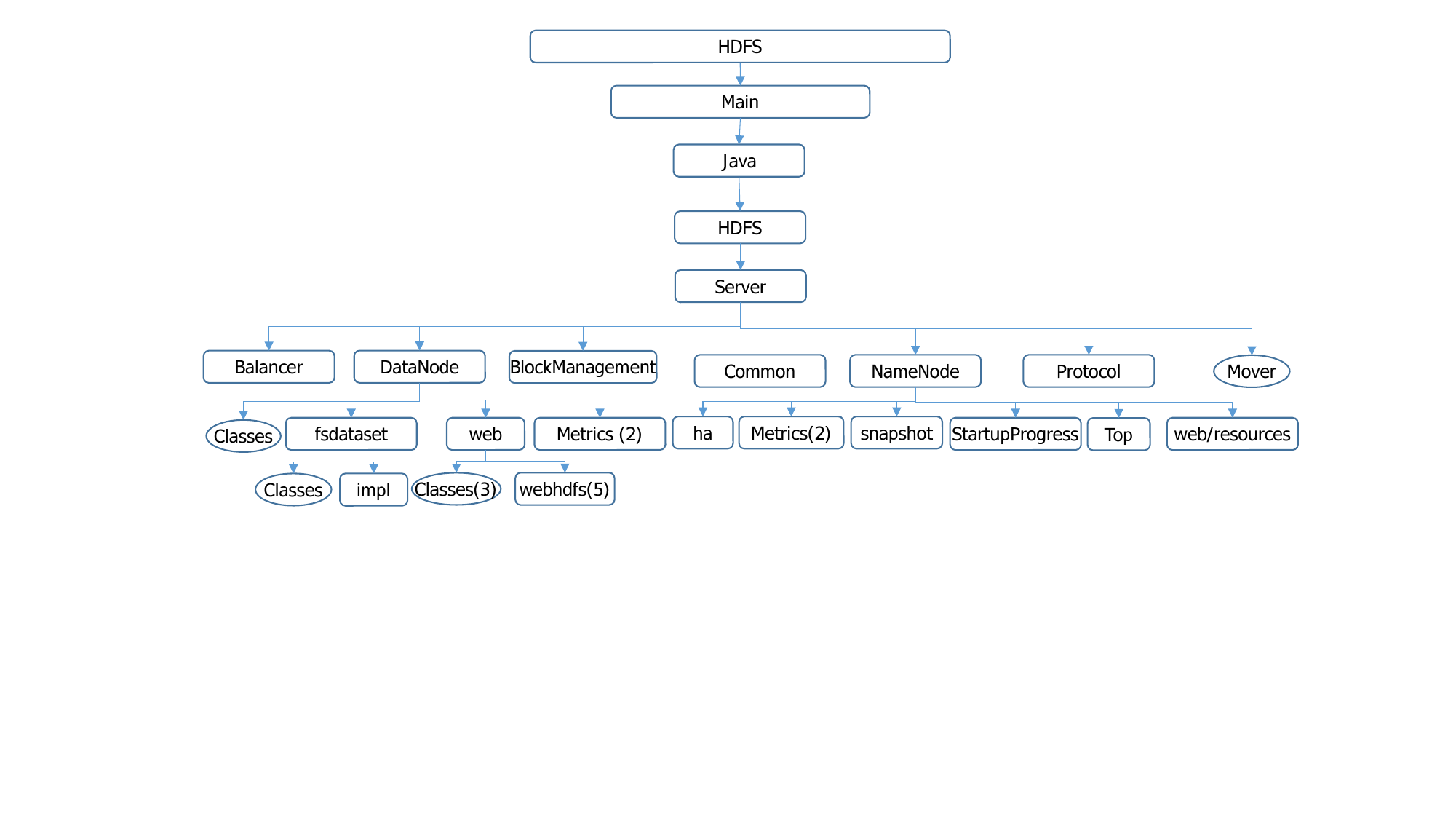

HDFS
Main
Java
HDFS
Server
DataNode
Balancer
BlockManagement
Common
NameNode
Protocol
Mover
ha
Metrics(2)
snapshot
StartupProgress
web/resources
fsdataset
web
Metrics (2)
Top
Classes
webhdfs(5)
Classes(3)
Classes
impl